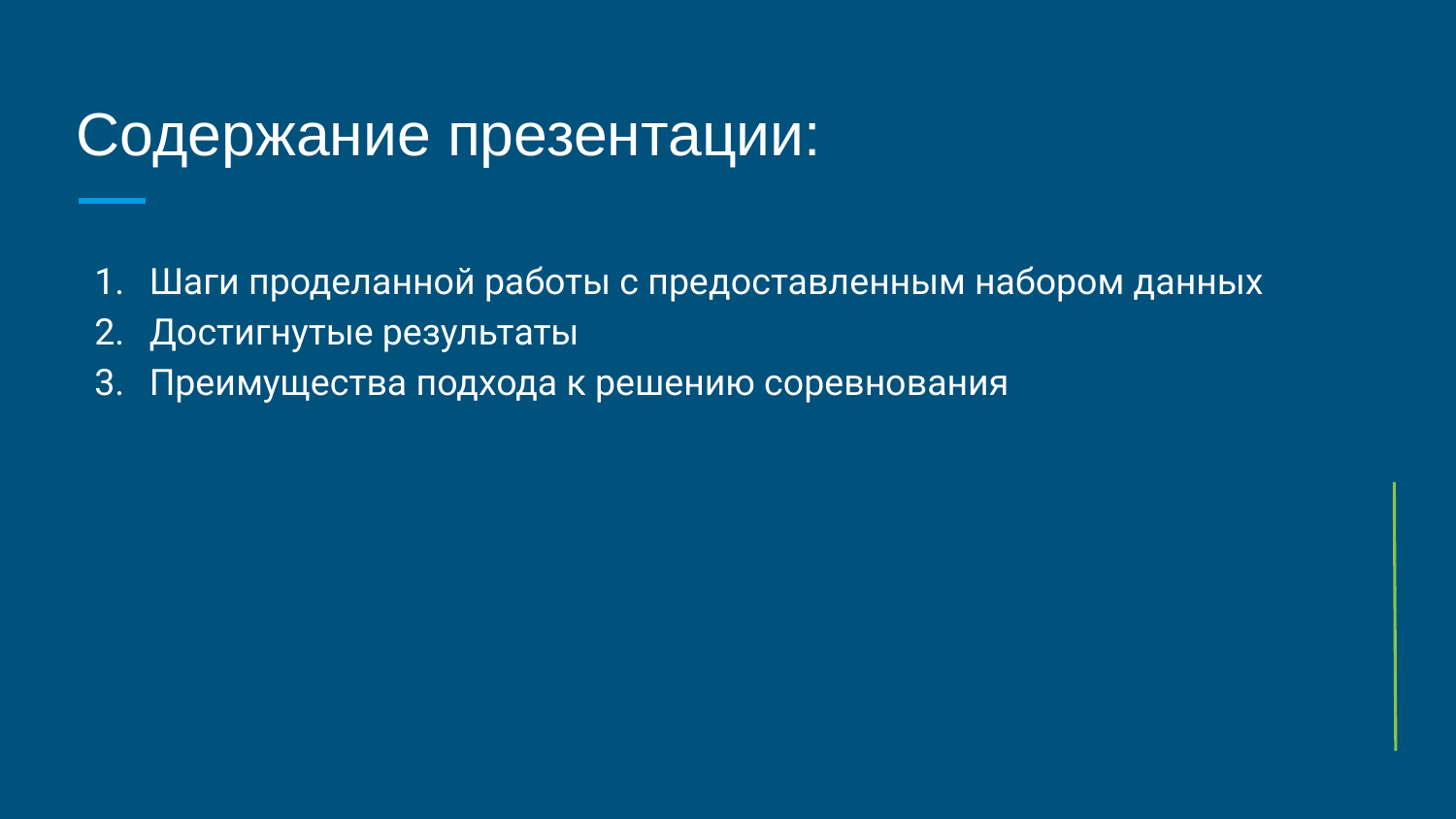

# Содержание презентации:
Шаги проделанной работы с предоставленным набором данных
Достигнутые результаты
Преимущества подхода к решению соревнования